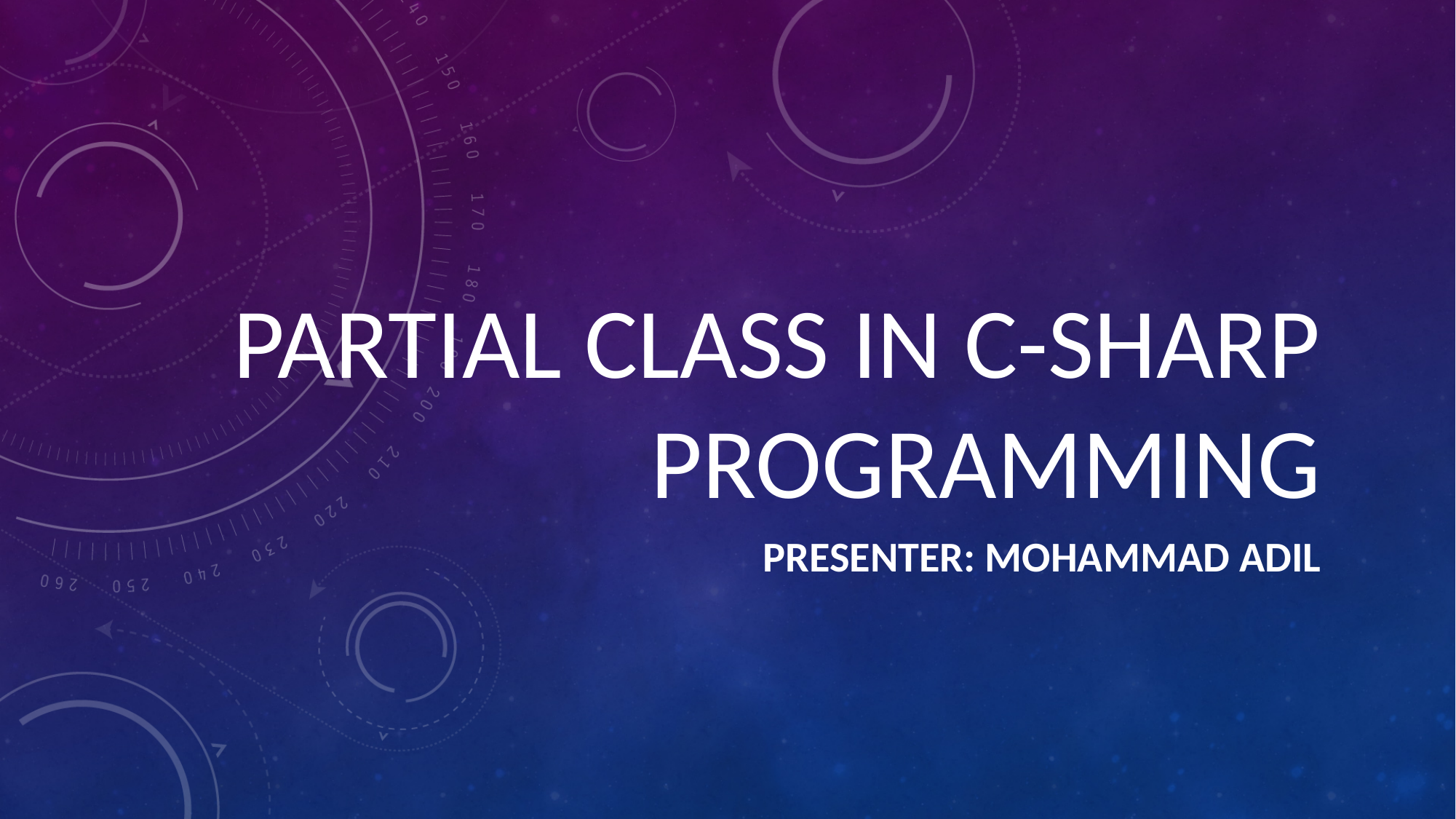

# PARTIAL CLASS IN c-SHARP PROGRAMMING
PRESENTER: MOHAMMAD ADIL